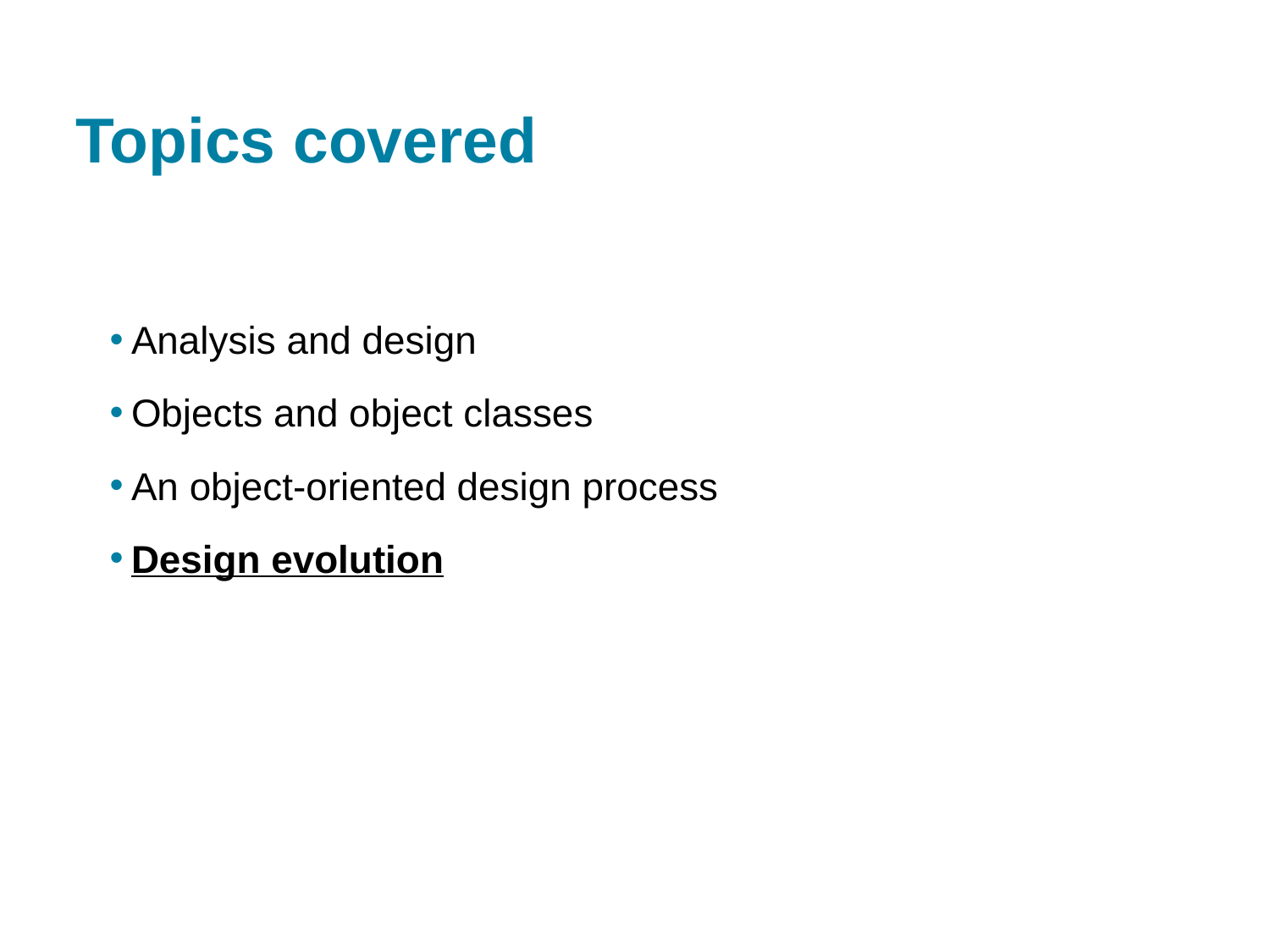

# Topics covered
Analysis and design
Objects and object classes
An object-oriented design process
Design evolution